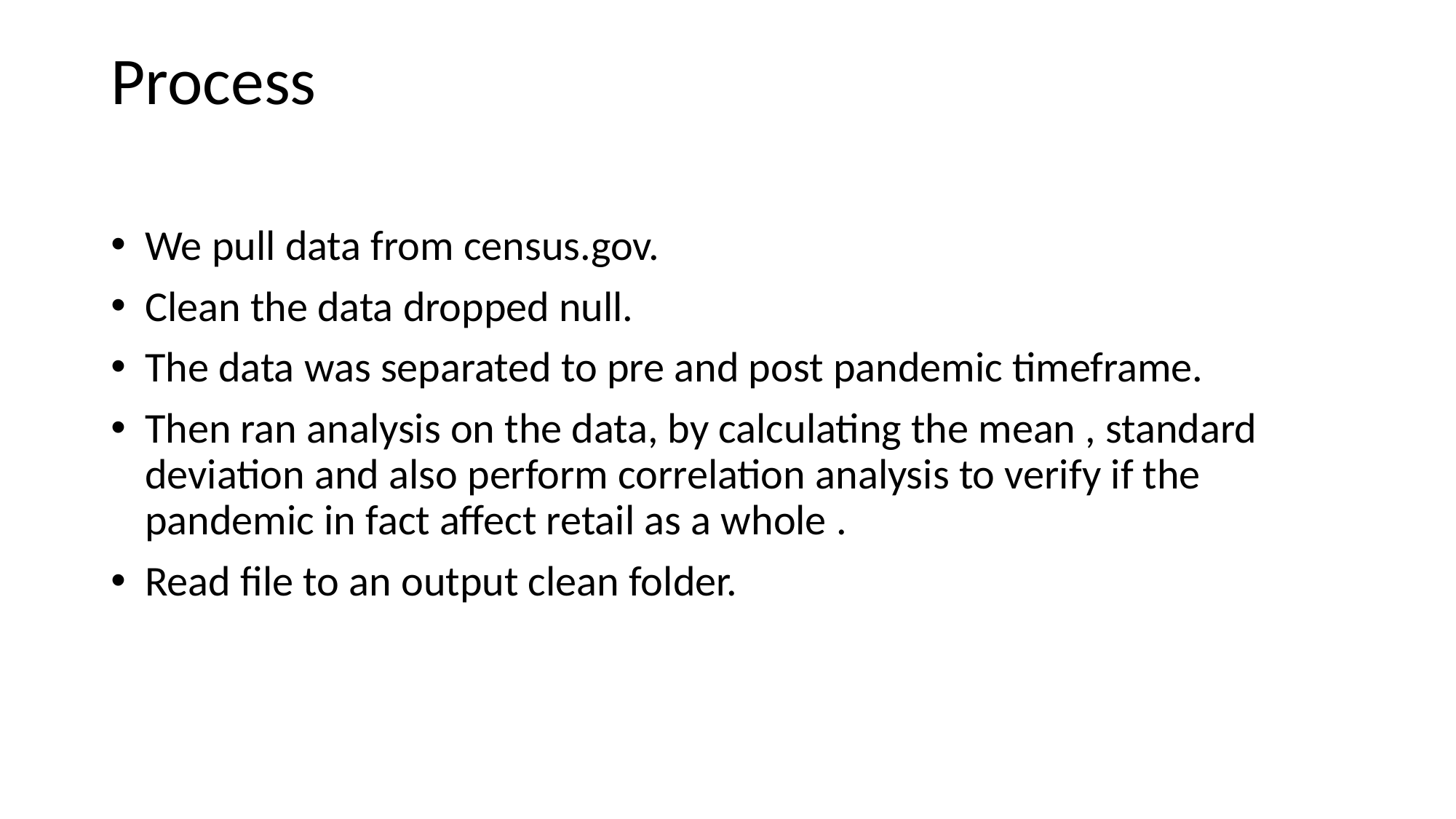

# Process
We pull data from census.gov.
Clean the data dropped null.
The data was separated to pre and post pandemic timeframe.
Then ran analysis on the data, by calculating the mean , standard deviation and also perform correlation analysis to verify if the pandemic in fact affect retail as a whole .
Read file to an output clean folder.